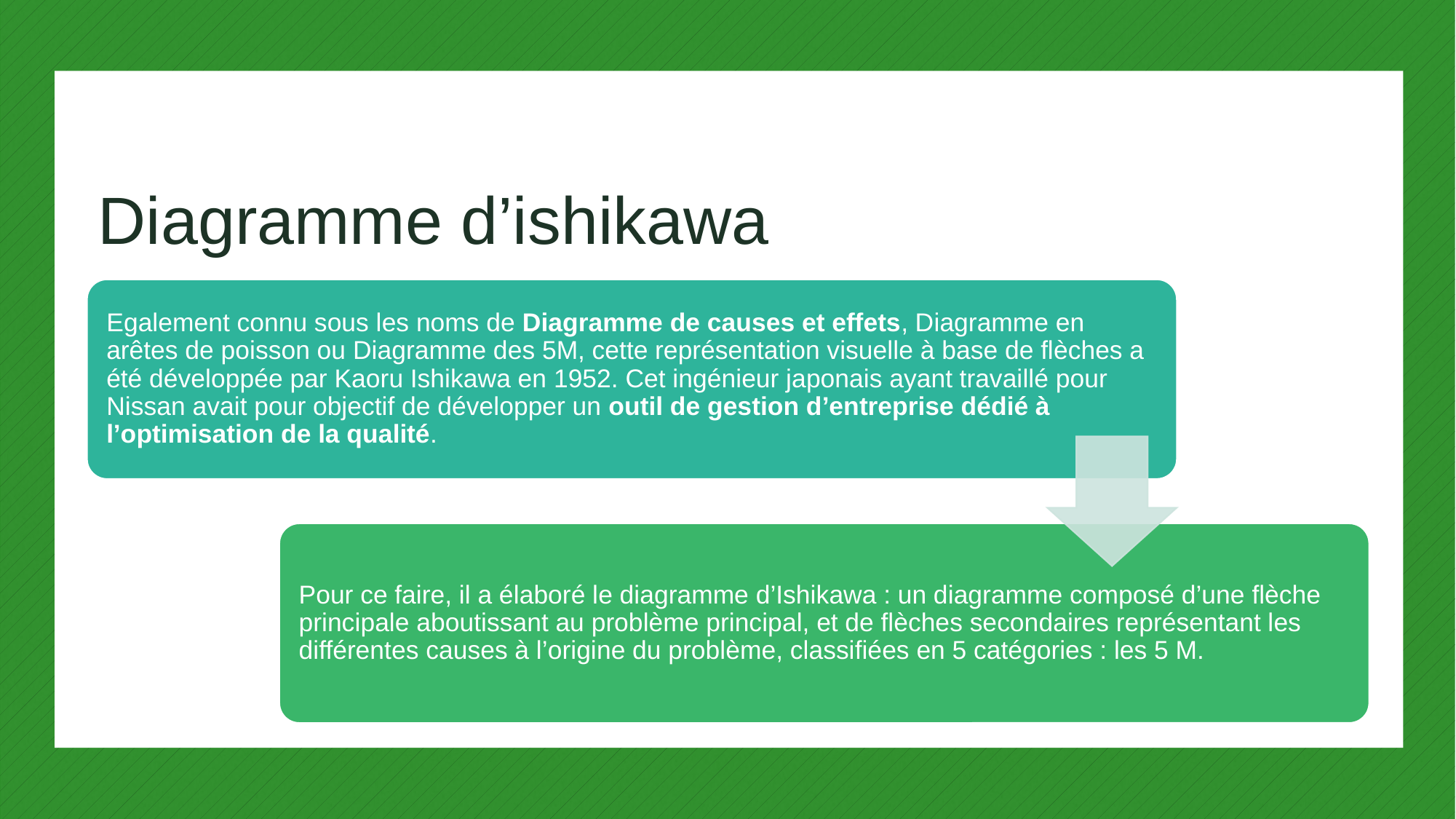

# Diagramme d’ishikawa
Egalement connu sous les noms de Diagramme de causes et effets, Diagramme en arêtes de poisson ou Diagramme des 5M, cette représentation visuelle à base de flèches a été développée par Kaoru Ishikawa en 1952. Cet ingénieur japonais ayant travaillé pour Nissan avait pour objectif de développer un outil de gestion d’entreprise dédié à l’optimisation de la qualité.
Pour ce faire, il a élaboré le diagramme d’Ishikawa : un diagramme composé d’une flèche principale aboutissant au problème principal, et de flèches secondaires représentant les différentes causes à l’origine du problème, classifiées en 5 catégories : les 5 M.